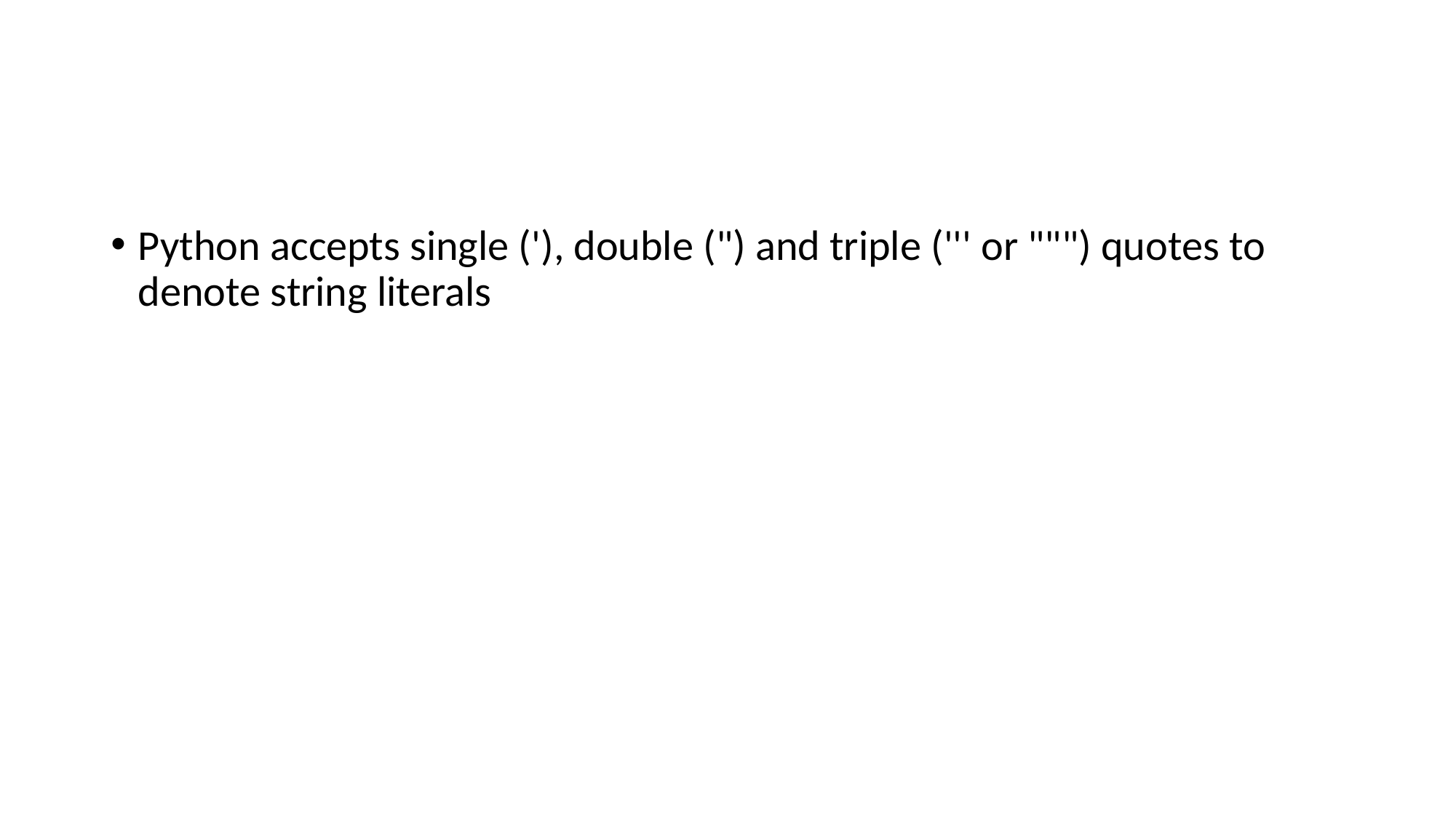

#
Python accepts single ('), double (") and triple (''' or """) quotes to denote string literals